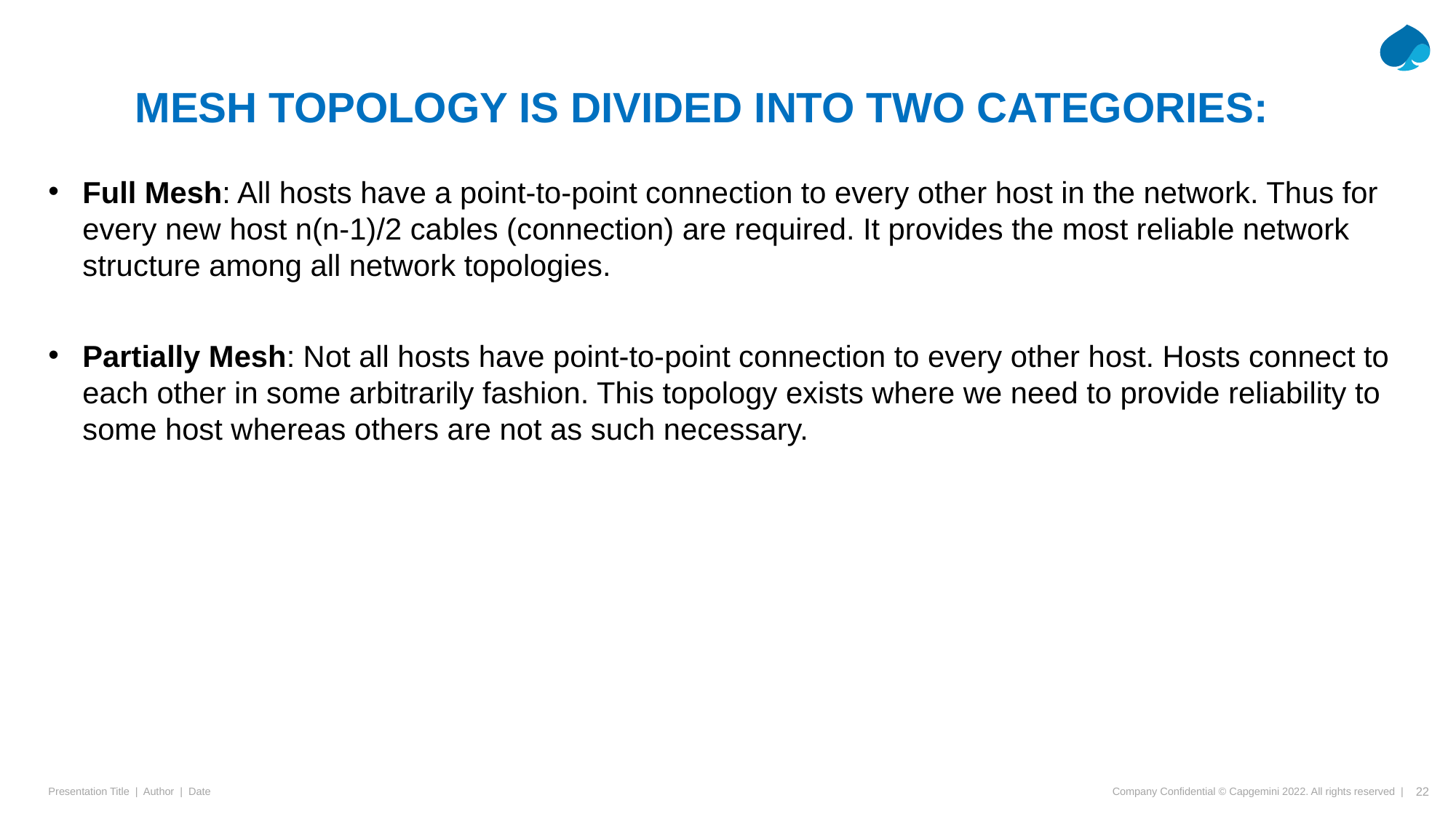

# Mesh topology is divided into two categories:
Full Mesh: All hosts have a point-to-point connection to every other host in the network. Thus for every new host n(n-1)/2 cables (connection) are required. It provides the most reliable network structure among all network topologies.

Partially Mesh: Not all hosts have point-to-point connection to every other host. Hosts connect to each other in some arbitrarily fashion. This topology exists where we need to provide reliability to some host whereas others are not as such necessary.